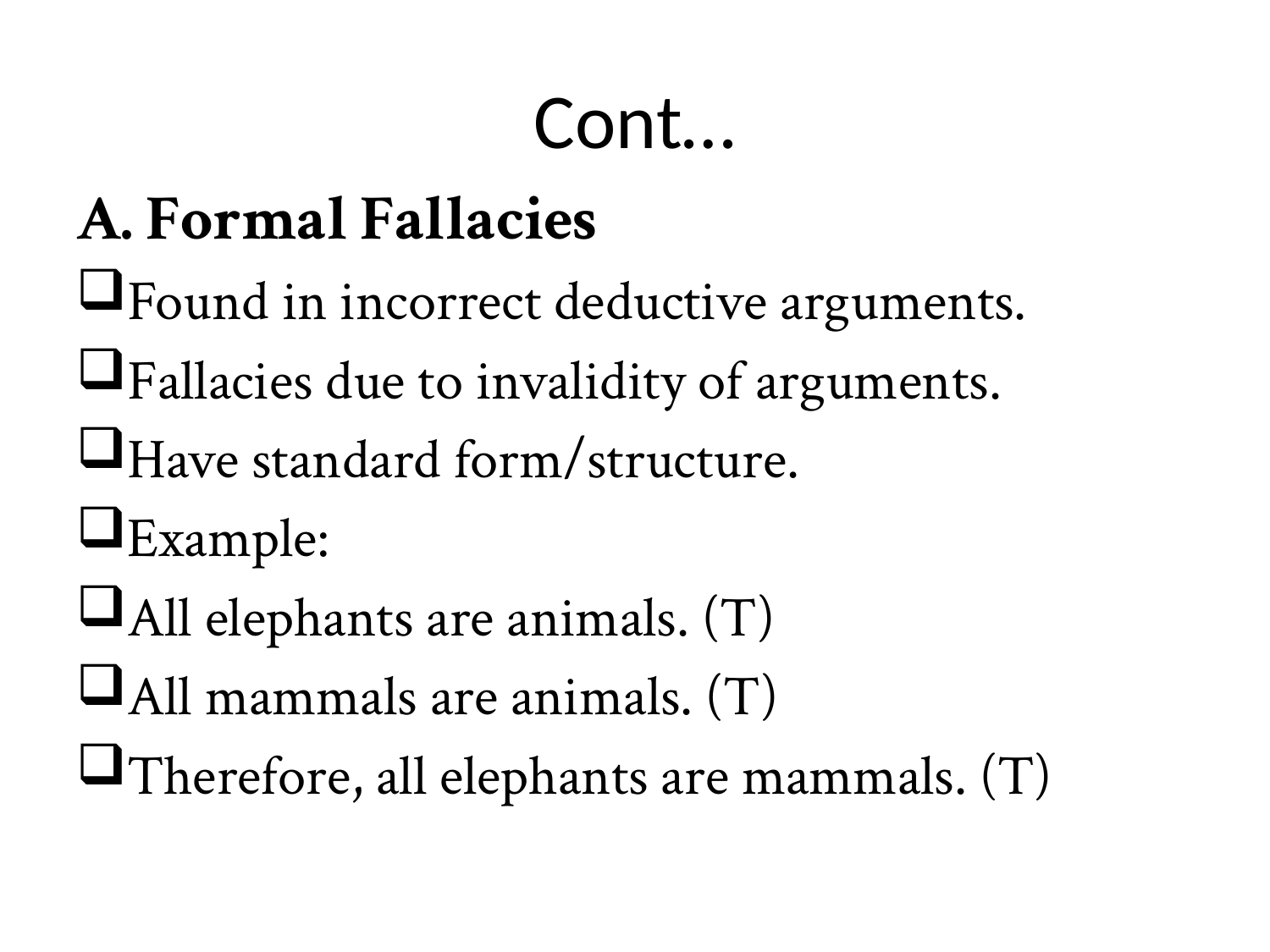

# Cont…
A. Formal Fallacies
Found in incorrect deductive arguments.
Fallacies due to invalidity of arguments.
Have standard form/structure.
Example:
All elephants are animals. (T)
All mammals are animals. (T)
Therefore, all elephants are mammals. (T)